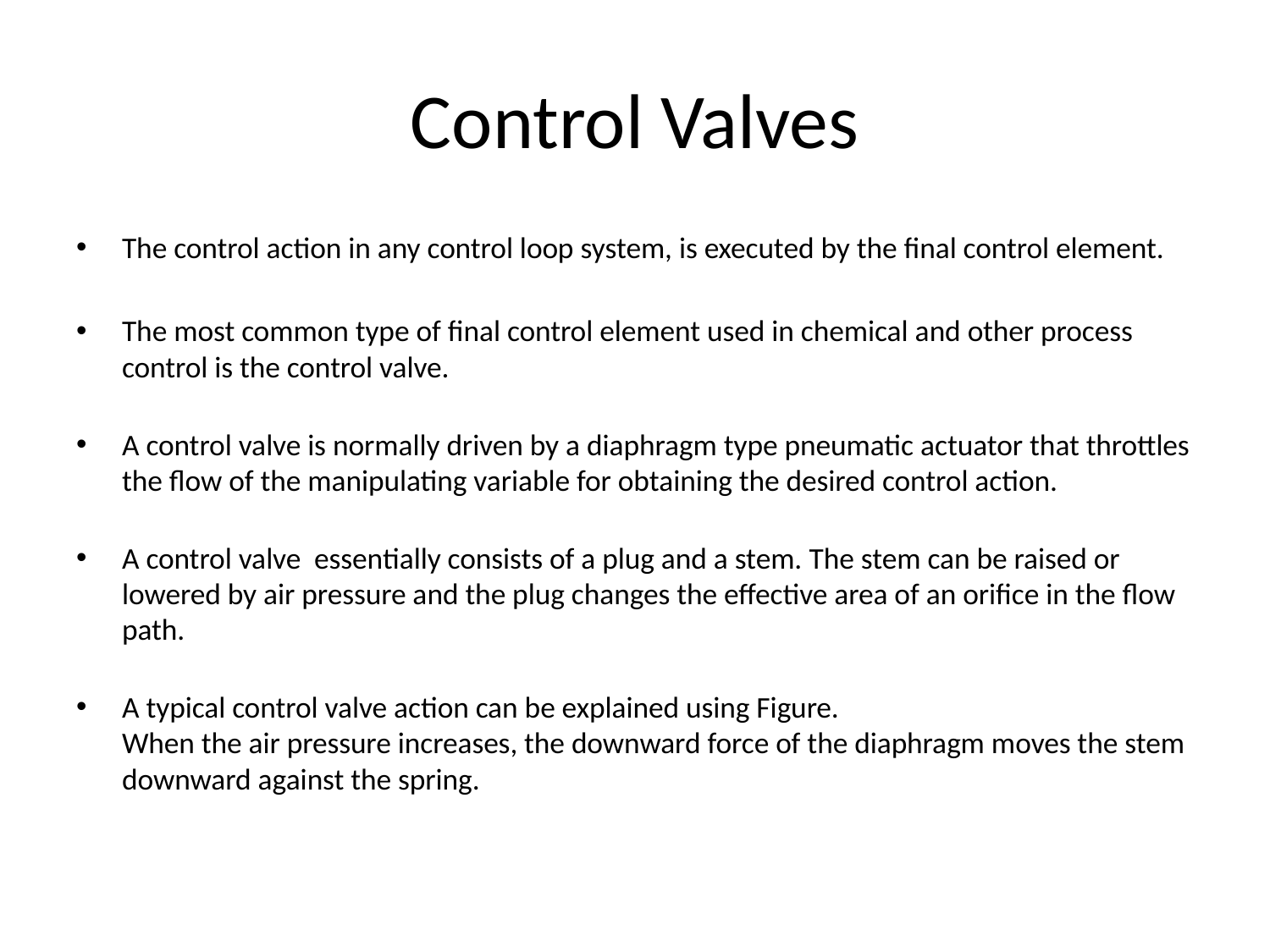

# Control Valves
The control action in any control loop system, is executed by the final control element.

The most common type of final control element used in chemical and other process control is the control valve.
A control valve is normally driven by a diaphragm type pneumatic actuator that throttles the flow of the manipulating variable for obtaining the desired control action.
A control valve  essentially consists of a plug and a stem. The stem can be raised or lowered by air pressure and the plug changes the effective area of an orifice in the flow path.
A typical control valve action can be explained using Figure.
When the air pressure increases, the downward force of the diaphragm moves the stem downward against the spring.